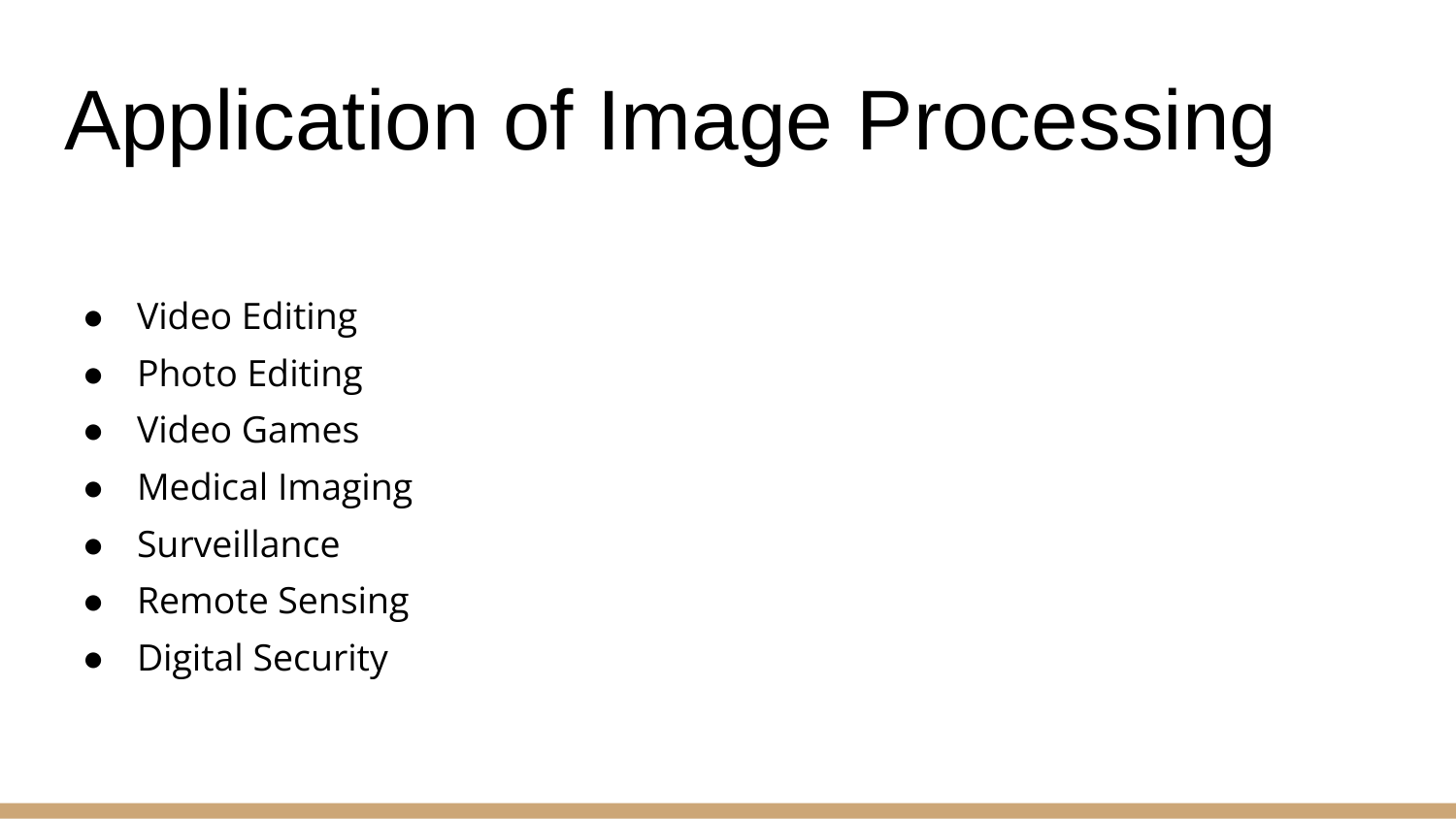

# Application of Image Processing

Video Editing
Photo Editing
Video Games
Medical Imaging
Surveillance
Remote Sensing
Digital Security